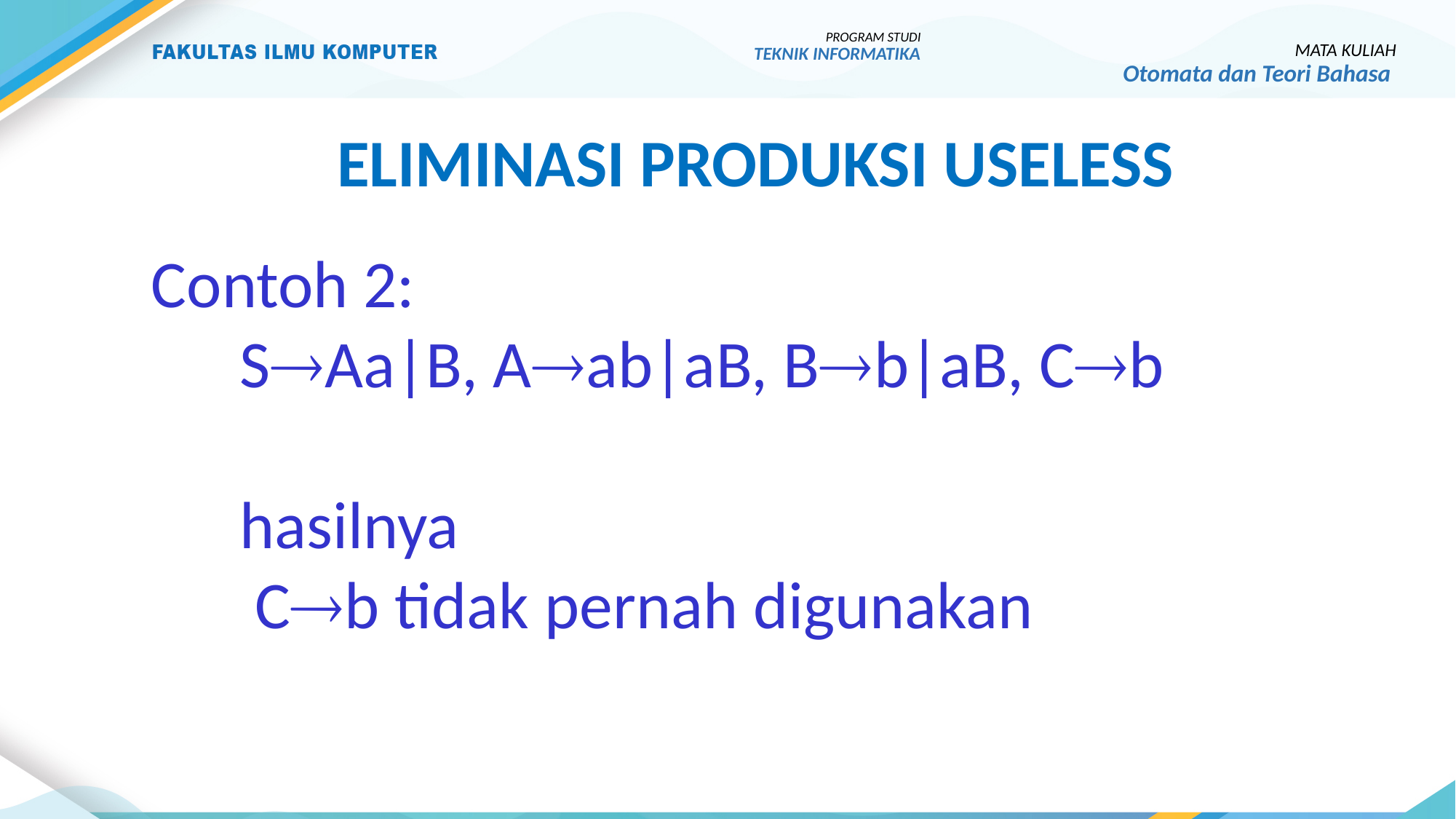

PROGRAM STUDI
TEKNIK INFORMATIKA
MATA KULIAH
Otomata dan Teori Bahasa
Eliminasi produksi useless
Contoh 2:
	S→Aa|B, A→ab|aB, B→b|aB, C→b

	hasilnya
	 C→b tidak pernah digunakan